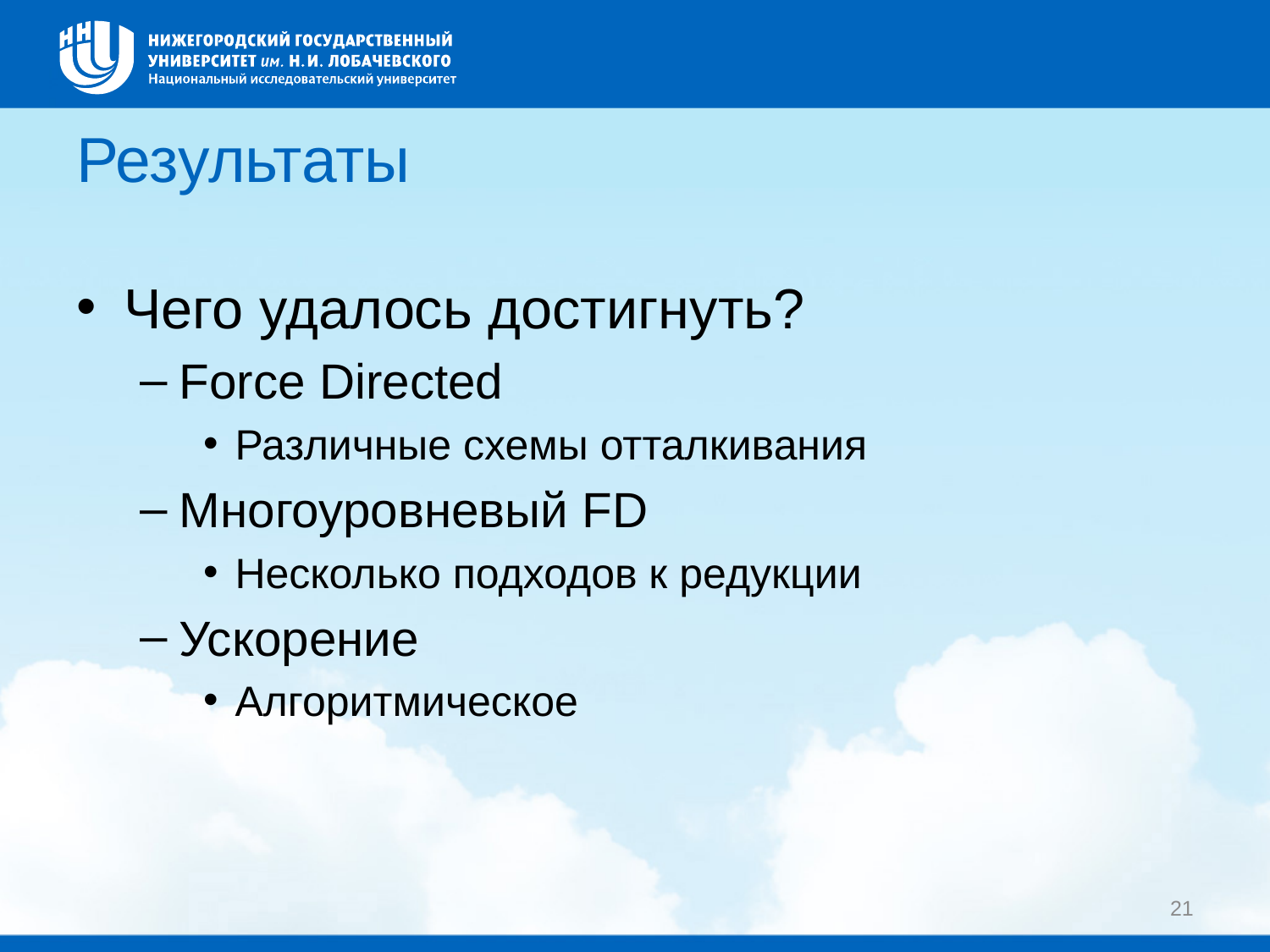

# Результаты
Чего удалось достигнуть?
Force Directed
Различные схемы отталкивания
Многоуровневый FD
Несколько подходов к редукции
Ускорение
Алгоритмическое
21